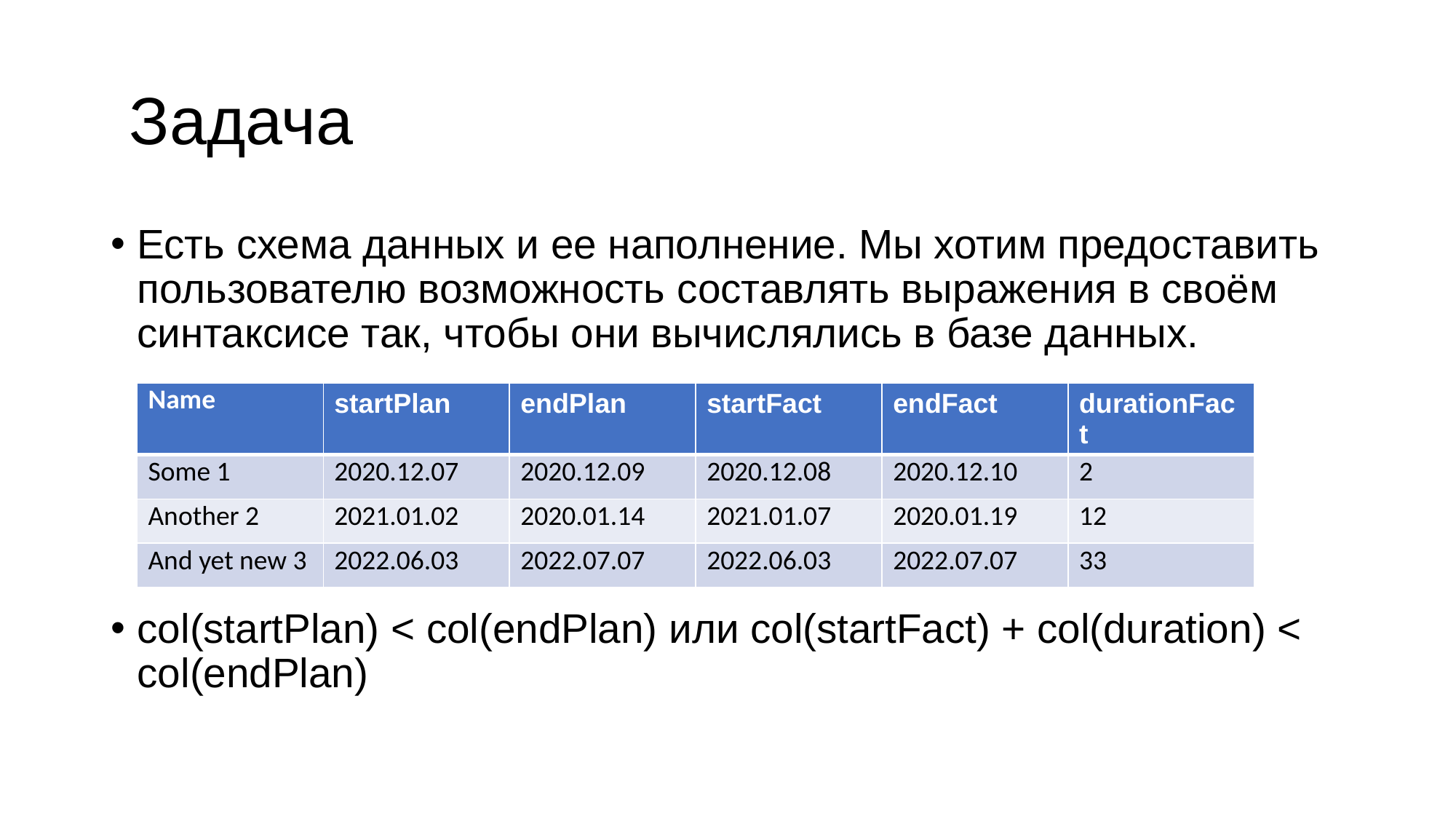

# Задача
Есть схема данных и ее наполнение. Мы хотим предоставить пользователю возможность составлять выражения в своём синтаксисе так, чтобы они вычислялись в базе данных.

col(startPlan) < col(endPlan) или col(startFact) + col(duration) < col(endPlan)
| Name | startPlan | endPlan | startFact | endFact | durationFact |
| --- | --- | --- | --- | --- | --- |
| Some 1 | 2020.12.07 | 2020.12.09 | 2020.12.08 | 2020.12.10 | 2 |
| Another 2 | 2021.01.02 | 2020.01.14 | 2021.01.07 | 2020.01.19 | 12 |
| And yet new 3 | 2022.06.03 | 2022.07.07 | 2022.06.03 | 2022.07.07 | 33 |